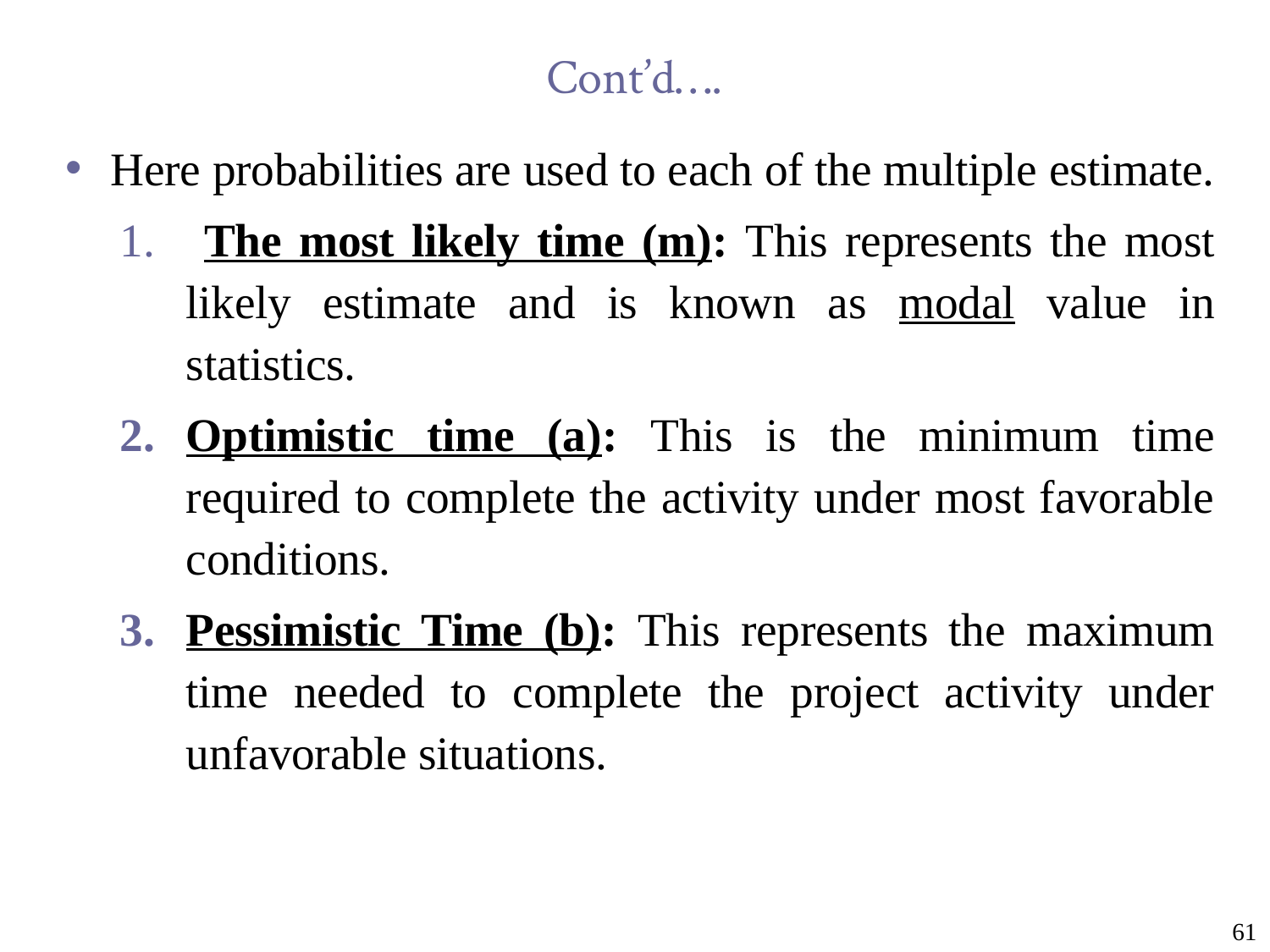

# Cont’d….
Here probabilities are used to each of the multiple estimate.
 The most likely time (m): This represents the most likely estimate and is known as modal value in statistics.
Optimistic time (a): This is the minimum time required to complete the activity under most favorable conditions.
Pessimistic Time (b): This represents the maximum time needed to complete the project activity under unfavorable situations.

61